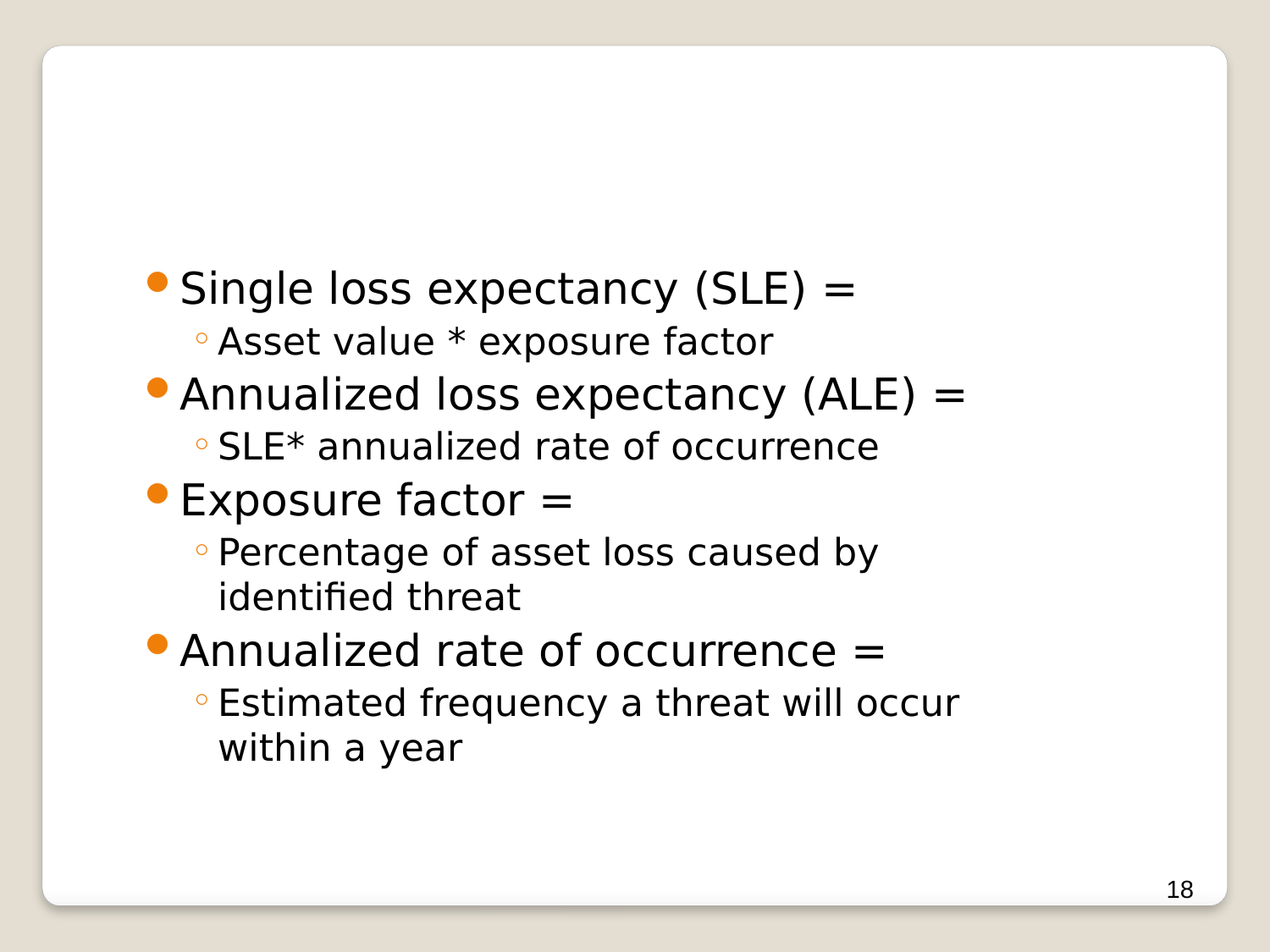

Single loss expectancy (SLE) =
Asset value * exposure factor
Annualized loss expectancy (ALE) =
SLE* annualized rate of occurrence
Exposure factor =
Percentage of asset loss caused by identified threat
Annualized rate of occurrence =
Estimated frequency a threat will occur within a year

18